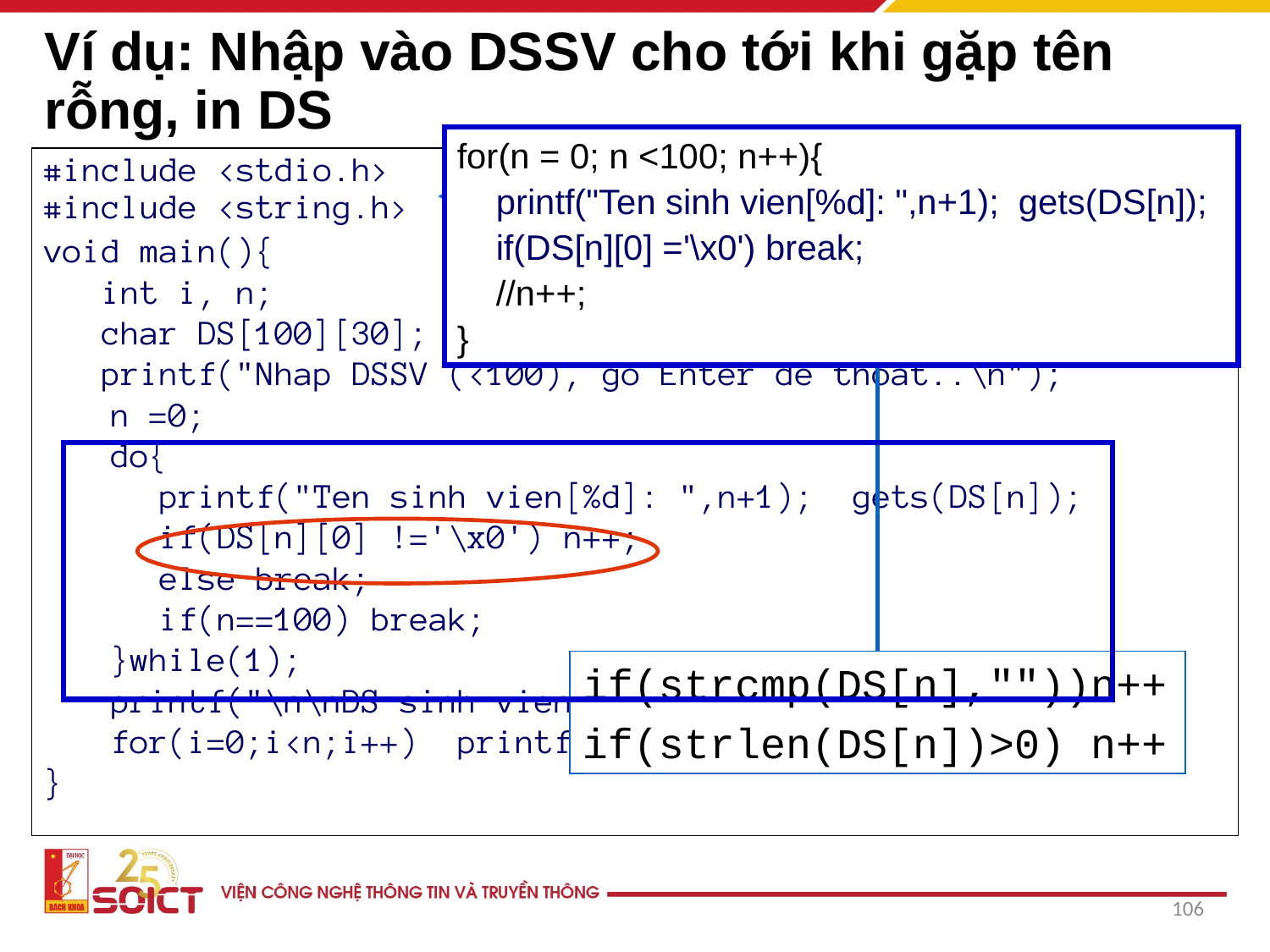

# Ví dụ: Nhập vào DSSV cho tới khi gặp tên rỗng, in DS
for(n = 0; n <100; n++){
    printf("Ten sinh vien[%d]: ",n+1);  gets(DS[n]);
    if(DS[n][0] ='\x0') break;
    //n++;
}

#include <stdio.h>

void main(){
   int i, n;
   char DS[100][30];
   printf("Nhap DSSV (<100), go Enter de thoat..\n");
	 n =0;
	 do{
      printf("Ten sinh vien[%d]: ",n+1);  gets(DS[n]);
      if(DS[n][0] !='\x0') n++;
      else break;
      if(n==100) break;
	 }while(1);
	 printf("\n\nDS sinh vien vua nhap \n");
	 for(i=0;i<n;i++)  printf("%s\n",DS[i]);
}
#include <string.h>

if(strcmp(DS[n],""))n++
if(strlen(DS[n])>0) n++
106